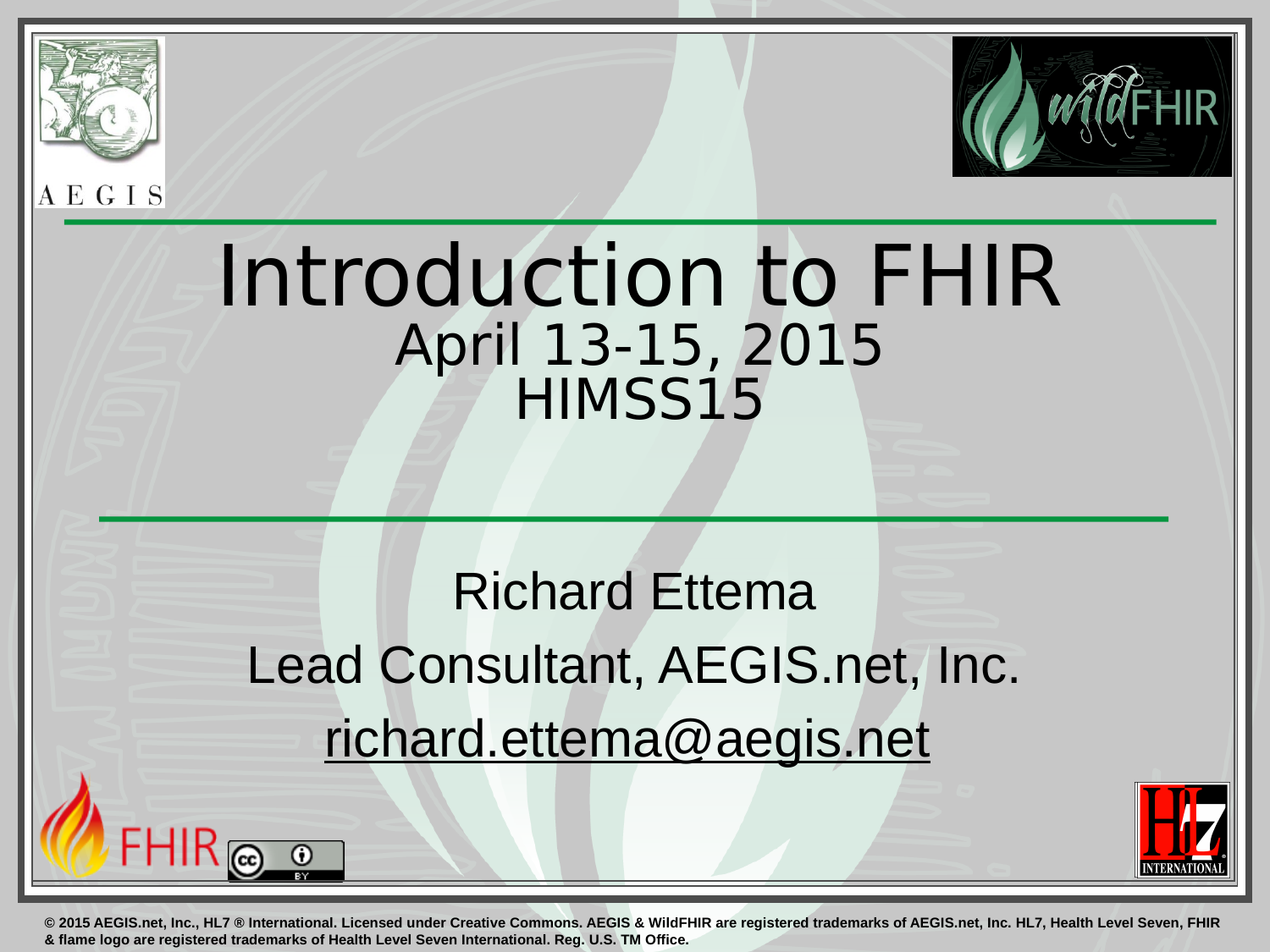

# Introduction to FHIR April 13-15, 2015 HIMSS15
Richard Ettema
Lead Consultant, AEGIS.net, Inc.
richard.ettema@aegis.net